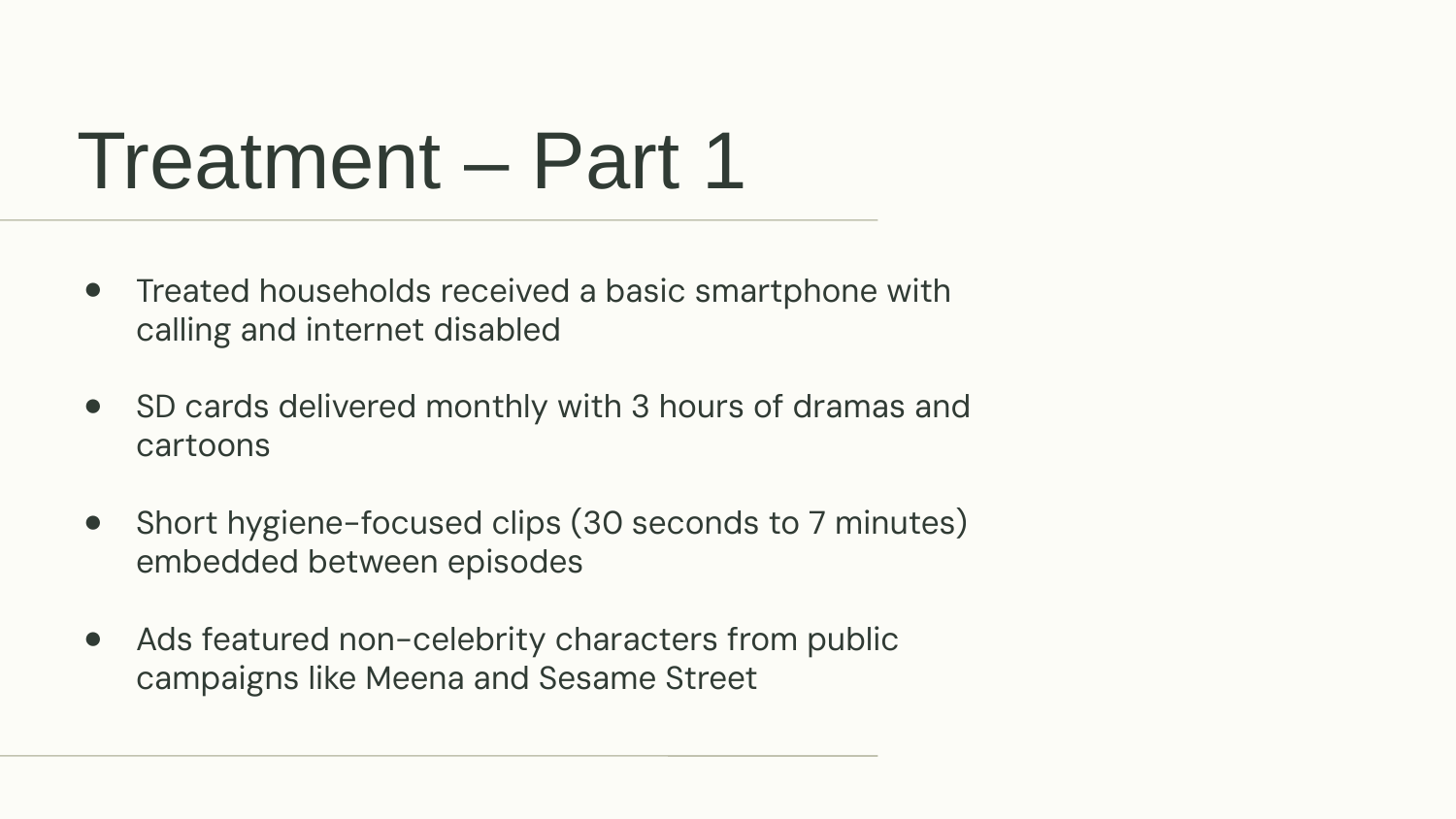

# Treatment – Part 1
Treated households received a basic smartphone with calling and internet disabled
SD cards delivered monthly with 3 hours of dramas and cartoons
Short hygiene-focused clips (30 seconds to 7 minutes) embedded between episodes
Ads featured non-celebrity characters from public campaigns like Meena and Sesame Street